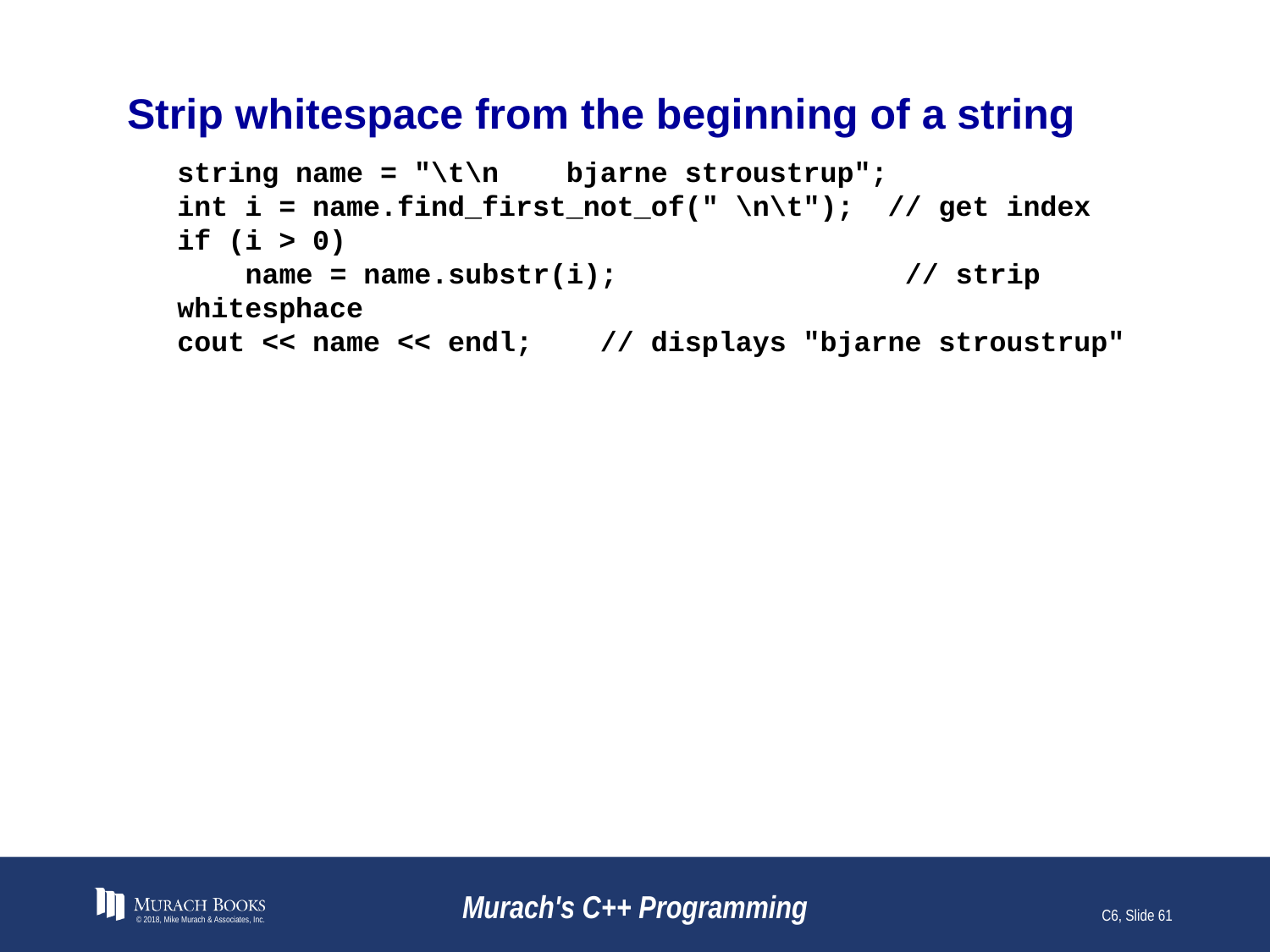

# Strip whitespace from the beginning of a string
string name = "\t\n    bjarne stroustrup";
int i = name.find_first_not_of(" \n\t");  // get index
if (i > 0)
    name = name.substr(i);                 // strip whitesphace
cout << name << endl;    // displays "bjarne stroustrup"

© 2018, Mike Murach & Associates, Inc.
Murach's C++ Programming

C6, Slide 61